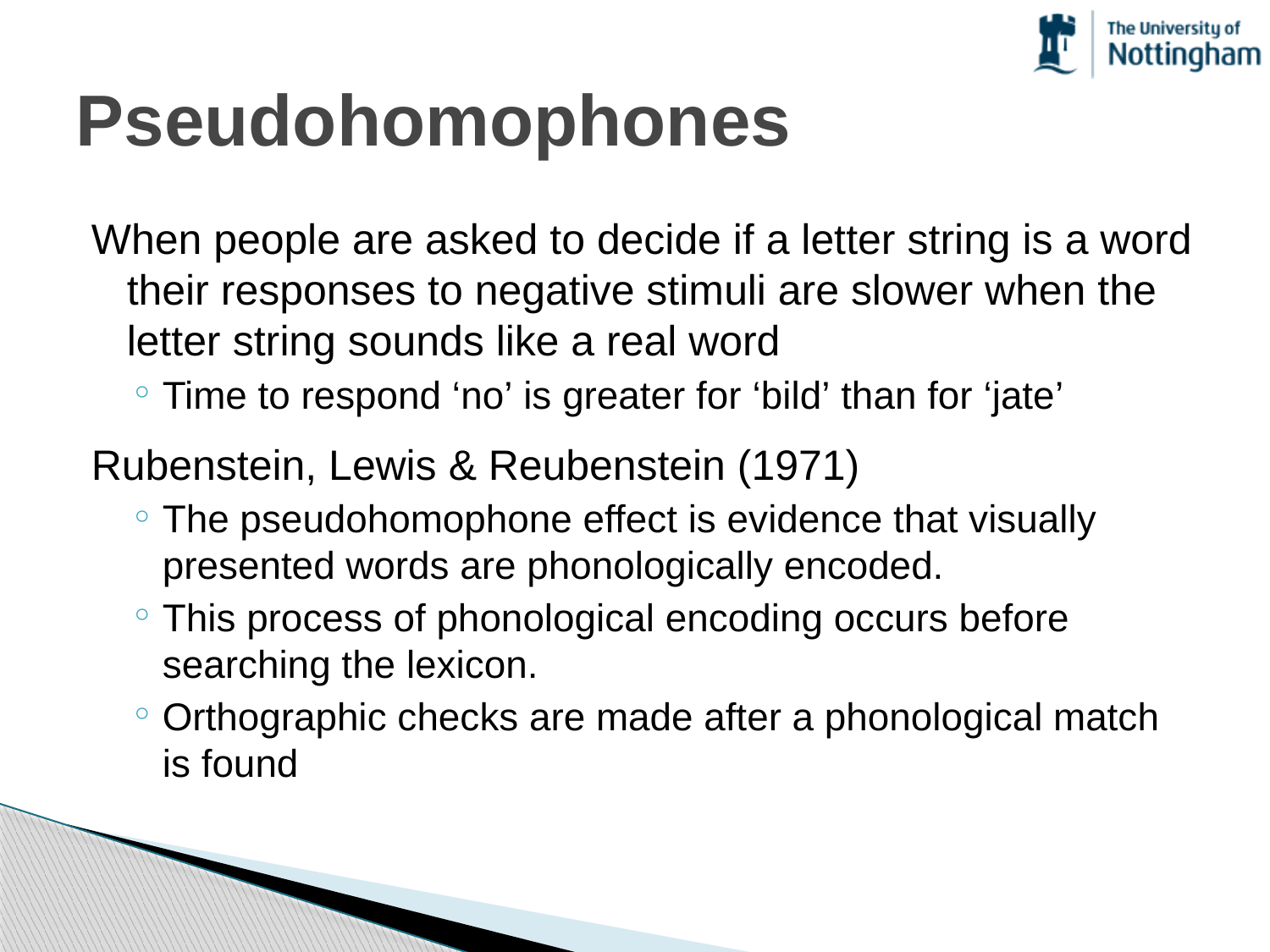

# Pseudohomophones
When people are asked to decide if a letter string is a word their responses to negative stimuli are slower when the letter string sounds like a real word
Time to respond ‘no’ is greater for ‘bild’ than for ‘jate’
Rubenstein, Lewis & Reubenstein (1971)
The pseudohomophone effect is evidence that visually presented words are phonologically encoded.
This process of phonological encoding occurs before searching the lexicon.
Orthographic checks are made after a phonological match is found